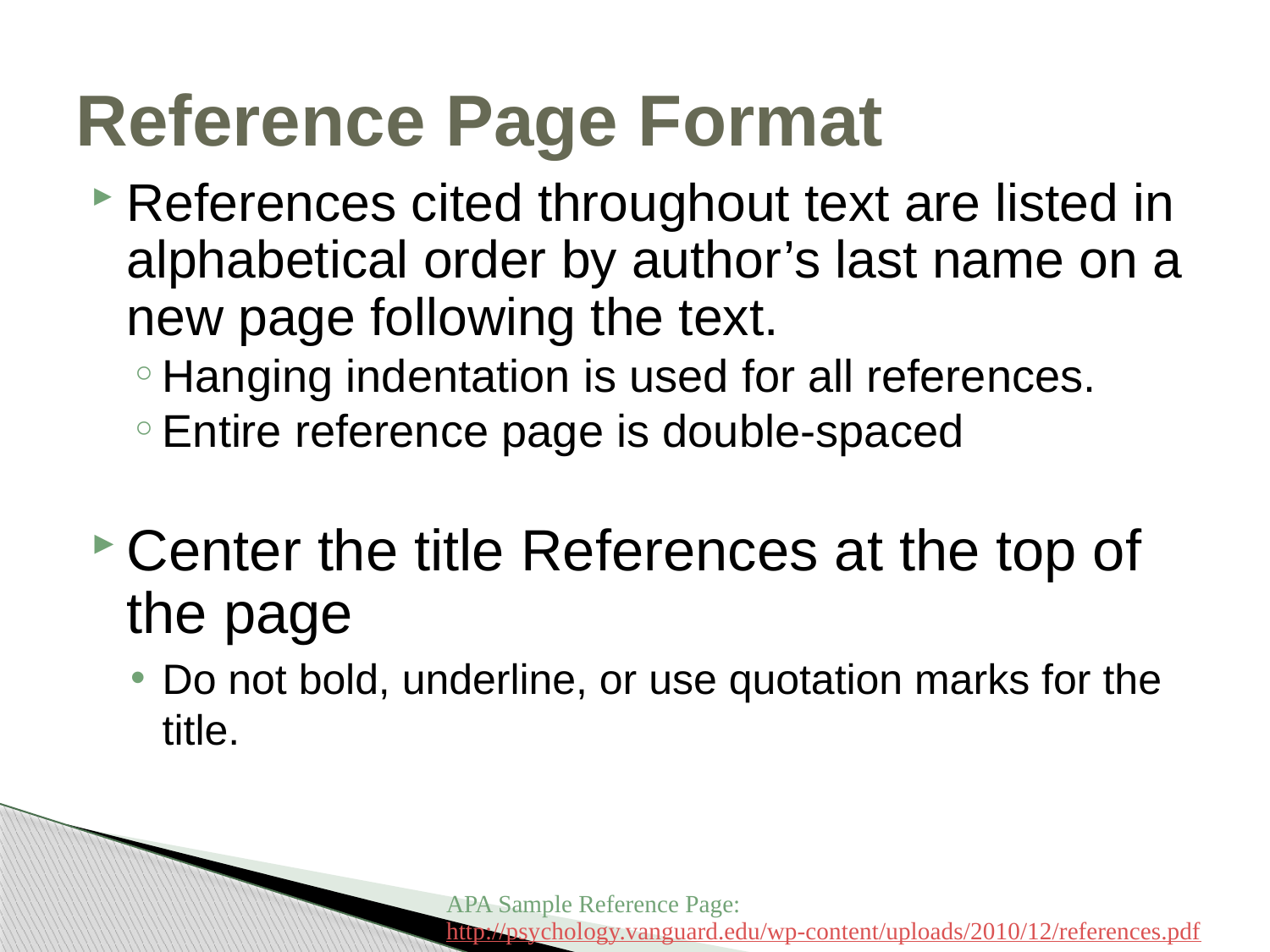

# Reference Page Format
References cited throughout text are listed in alphabetical order by author’s last name on a new page following the text.
Hanging indentation is used for all references.
Entire reference page is double-spaced

Center the title References at the top of the page
Do not bold, underline, or use quotation marks for the title.

APA Sample Reference Page:
http://psychology.vanguard.edu/wp-content/uploads/2010/12/references.pdf